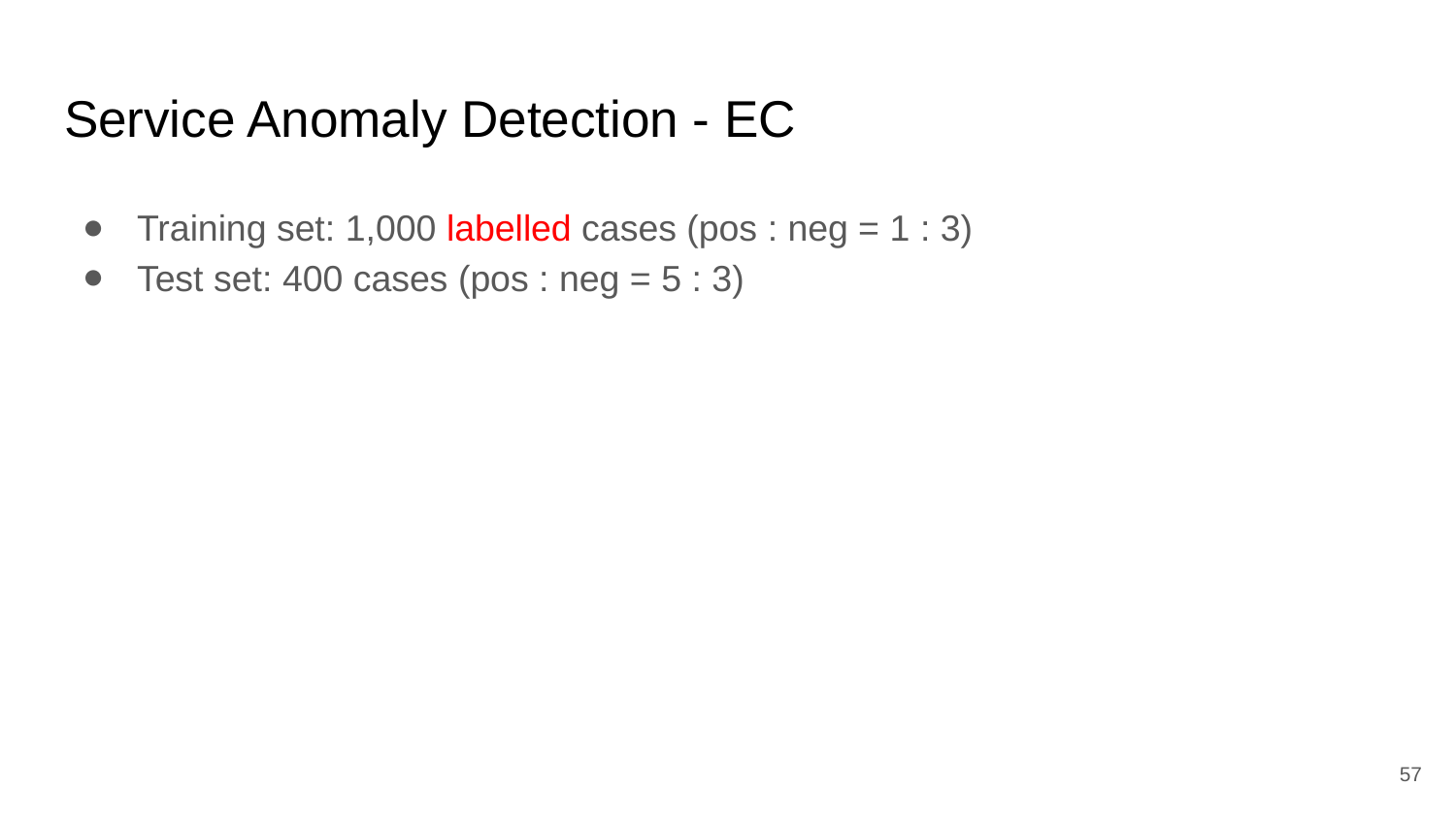

# Service Anomaly Detection - EC
Training set: 1,000 labelled cases (pos : neg = 1 : 3)
Test set: 400 cases (pos : neg = 5 : 3)
57